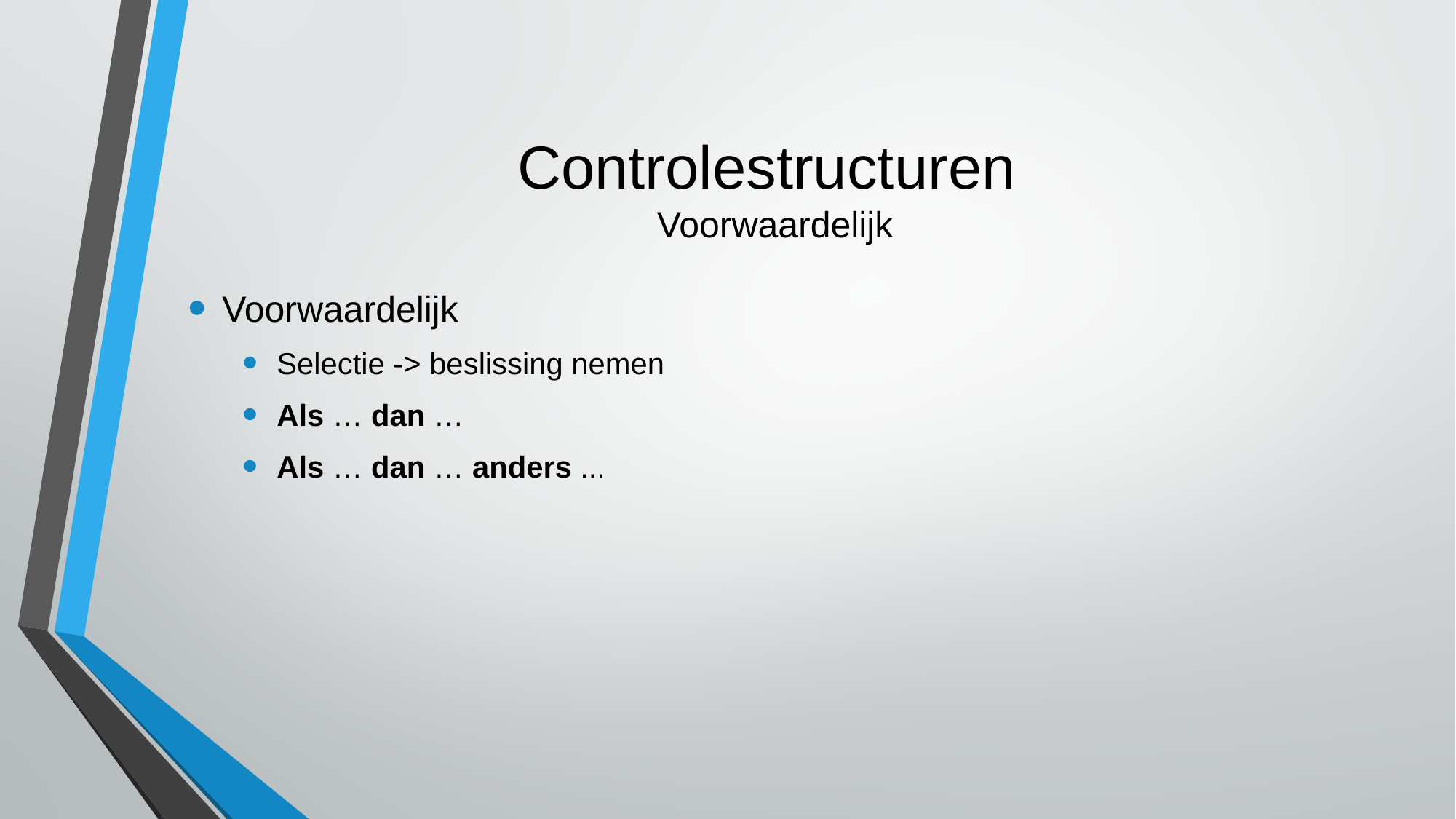

# Controlestructuren Voorwaardelijk
Voorwaardelijk
Selectie -> beslissing nemen
Als … dan …
Als … dan … anders ...